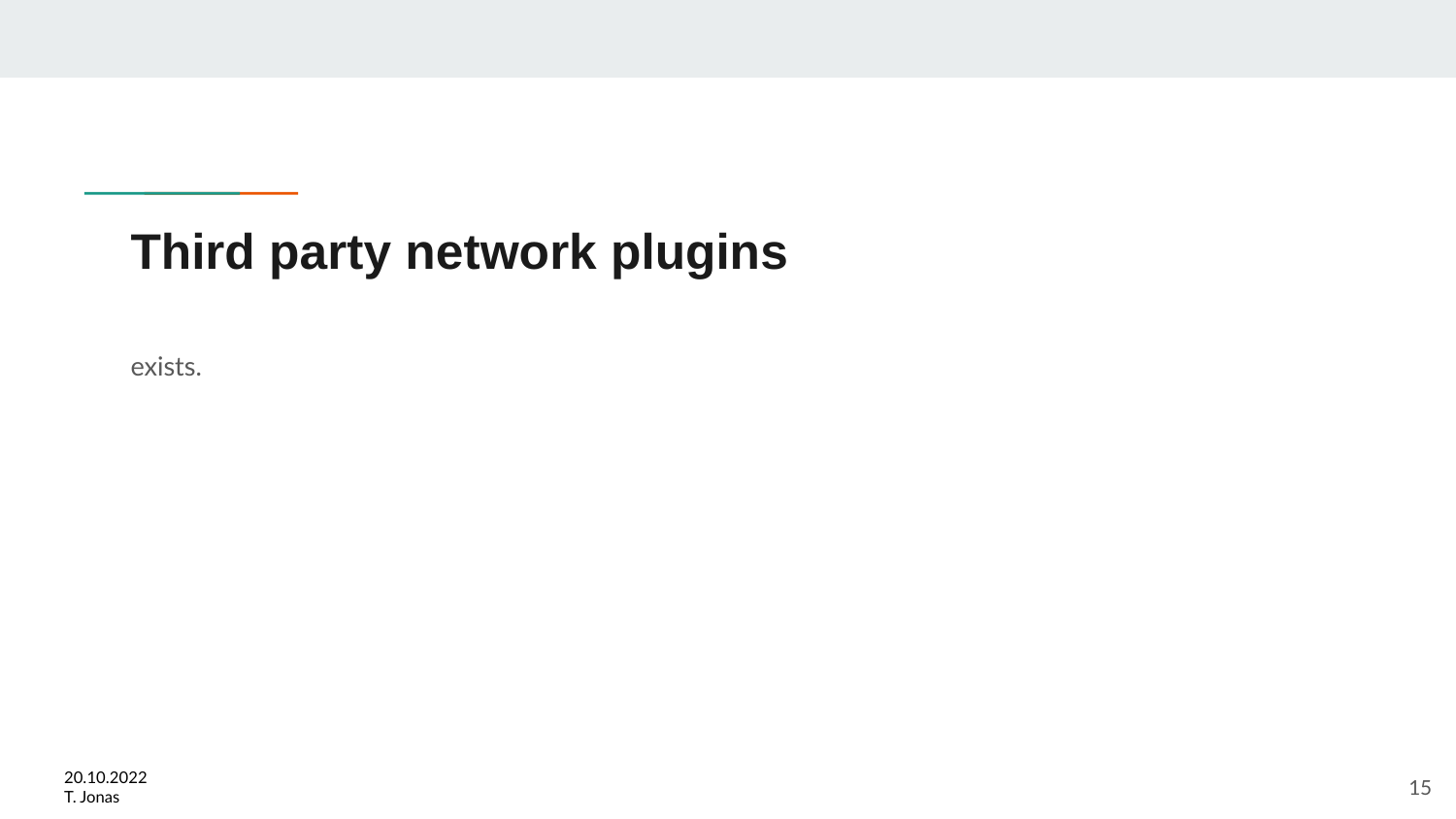

# Third party network plugins
exists.
15